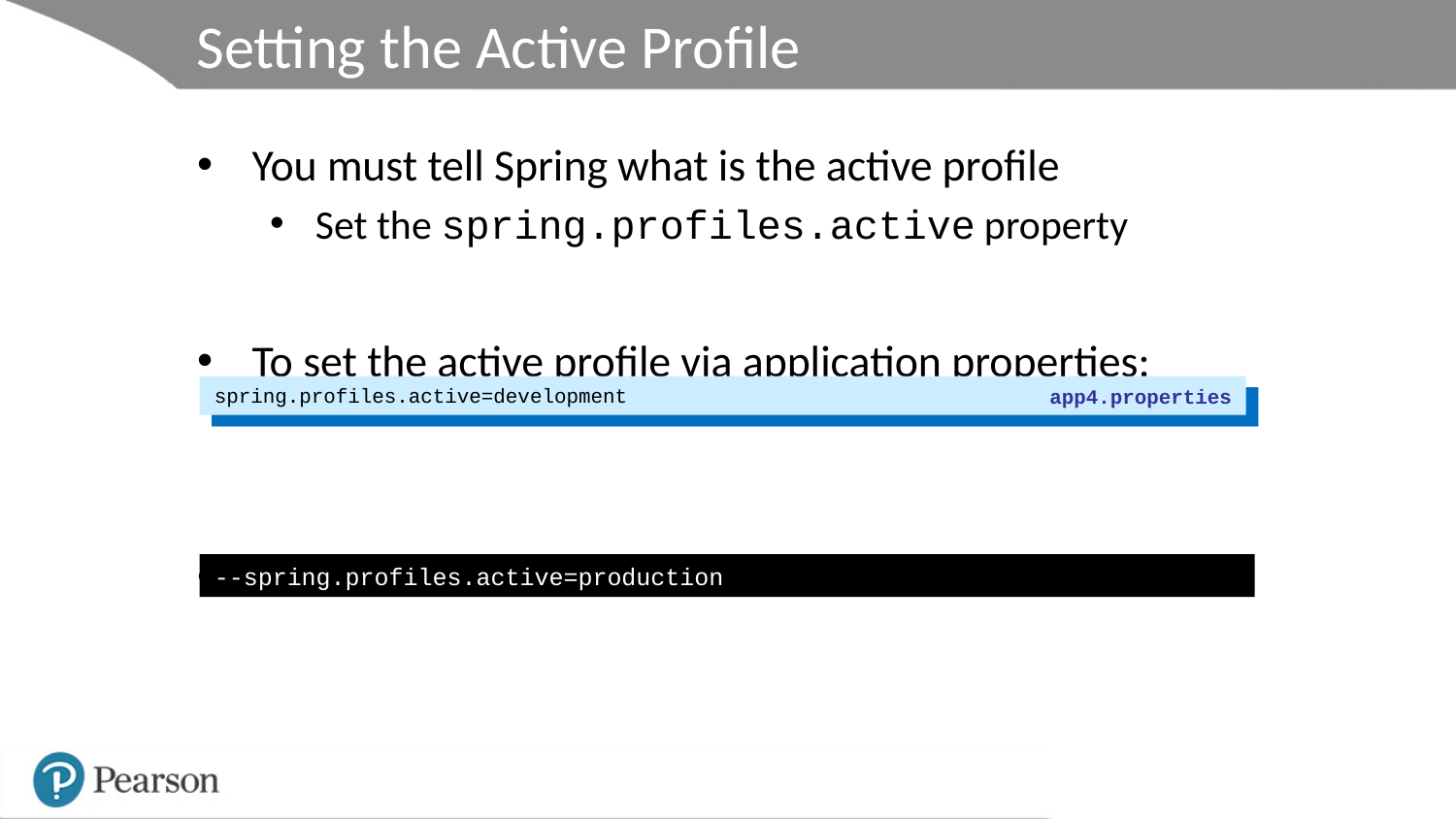

# Setting the Active Profile
You must tell Spring what is the active profile
Set the spring.profiles.active property

To set the active profile via application properties:

To set it at the command-line:

spring.profiles.active=development
app4.properties
--spring.profiles.active=production